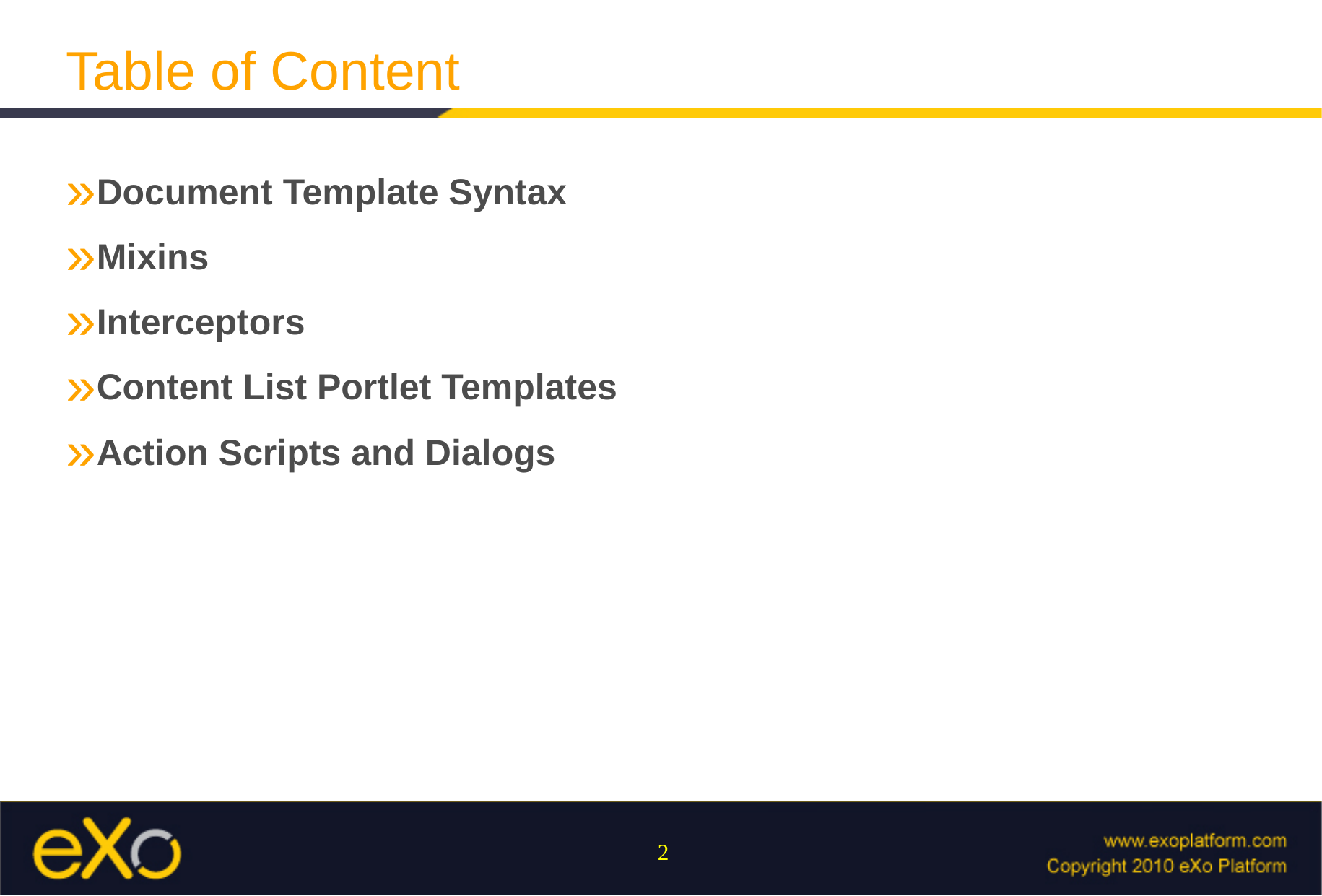

Table of Content
Document Template Syntax
Mixins
Interceptors
Content List Portlet Templates
Action Scripts and Dialogs